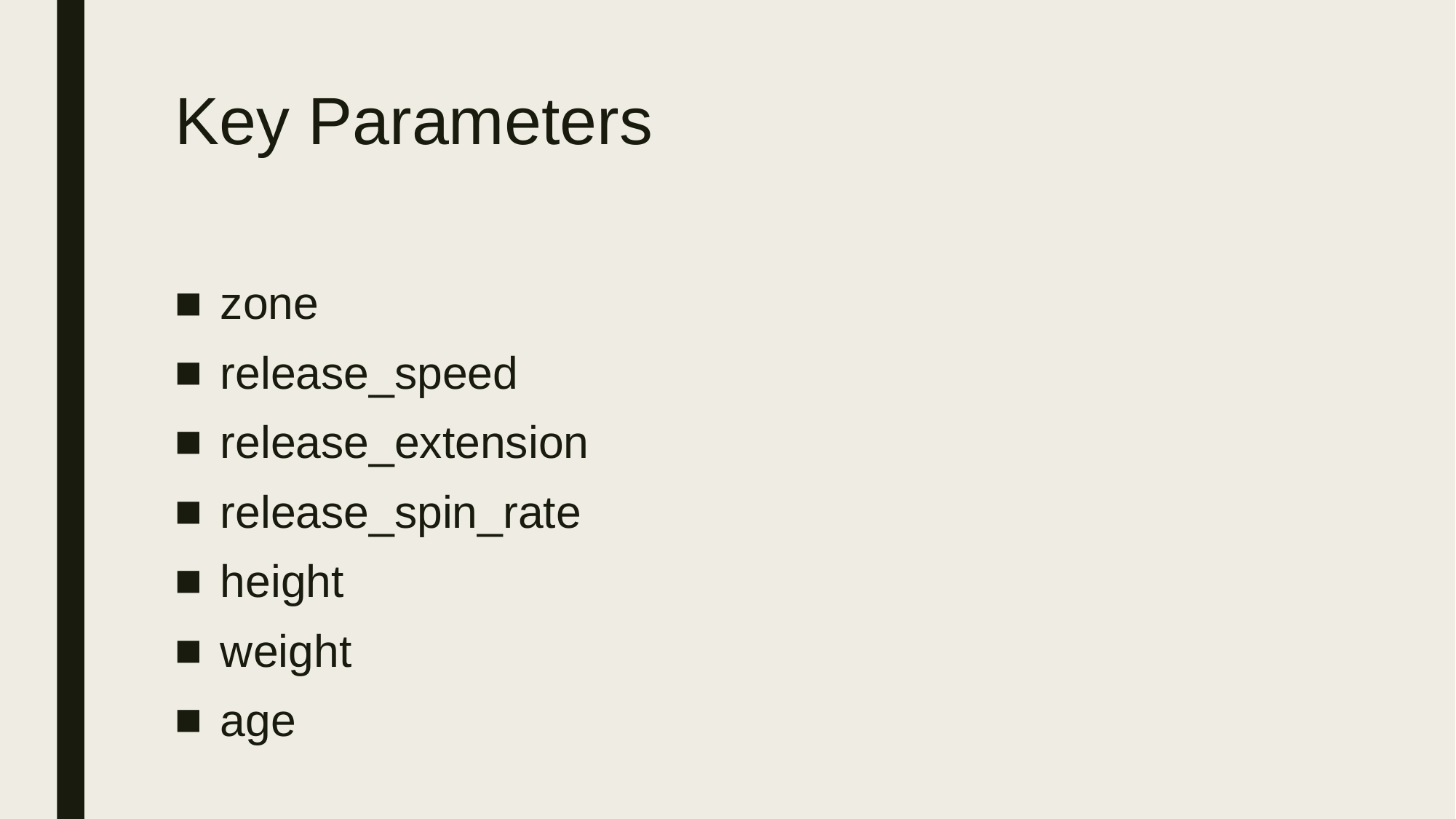

# Key Parameters
zone
release_speed
release_extension
release_spin_rate
height
weight
age